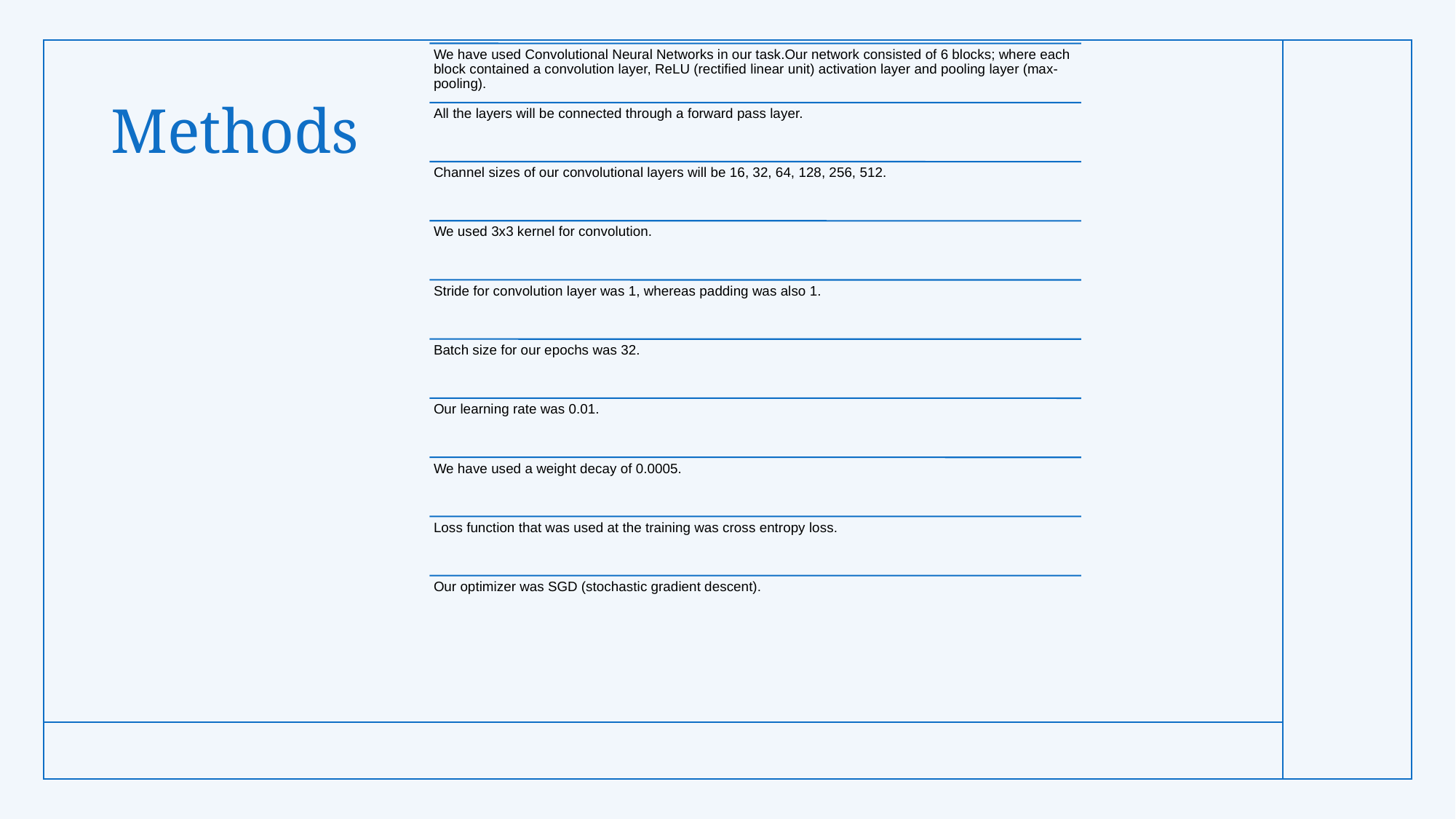

We have used Convolutional Neural Networks in our task.Our network consisted of 6 blocks; where each block contained a convolution layer, ReLU (rectified linear unit) activation layer and pooling layer (max-pooling).
All the layers will be connected through a forward pass layer.
Channel sizes of our convolutional layers will be 16, 32, 64, 128, 256, 512.
We used 3x3 kernel for convolution.
Stride for convolution layer was 1, whereas padding was also 1.
Batch size for our epochs was 32.
Our learning rate was 0.01.
We have used a weight decay of 0.0005.
Loss function that was used at the training was cross entropy loss.
Our optimizer was SGD (stochastic gradient descent).
# Methods